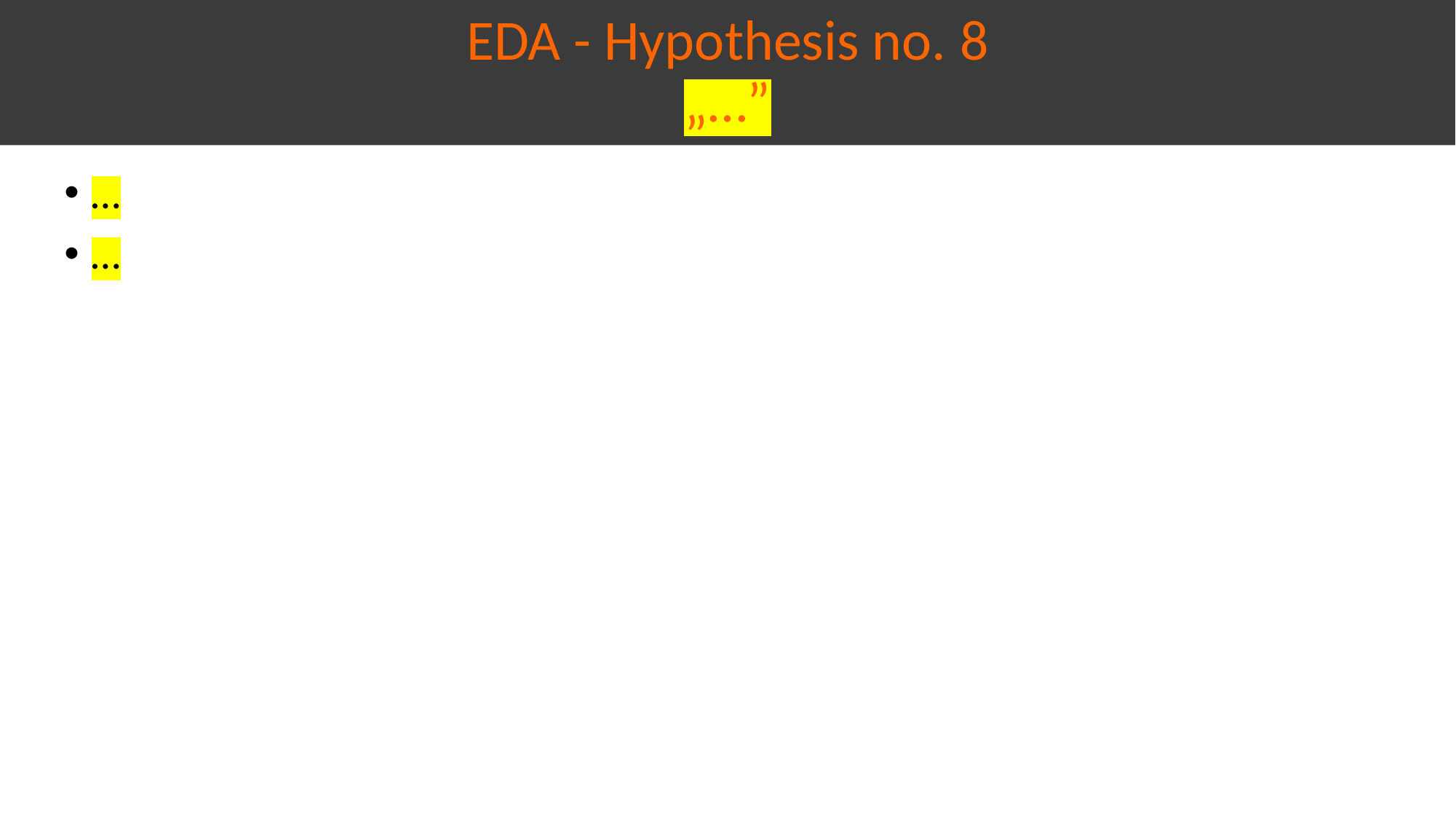

EDA - Hypothesis no. 8
„…”
…
…